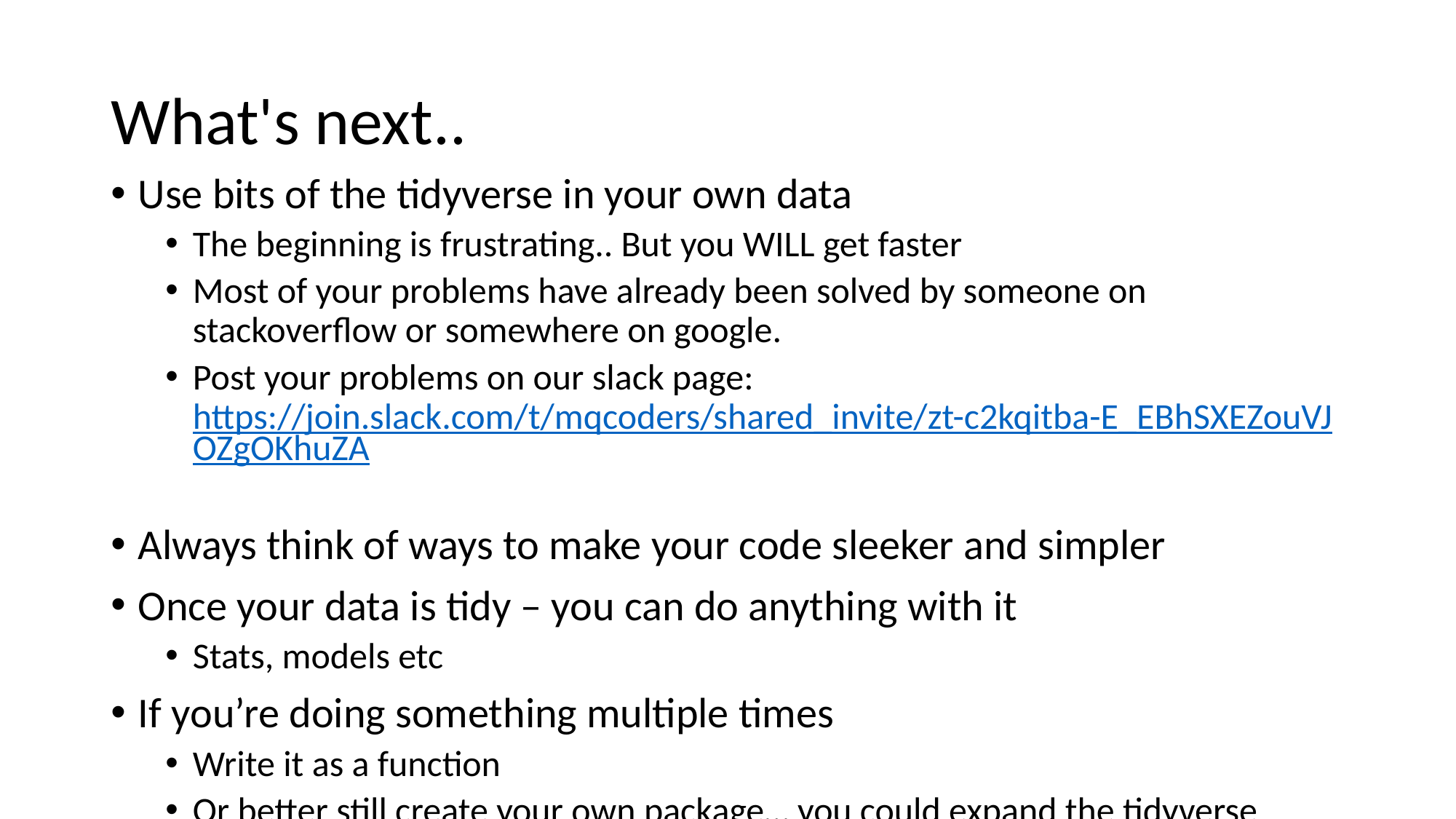

# What's next..
Use bits of the tidyverse in your own data
The beginning is frustrating.. But you WILL get faster
Most of your problems have already been solved by someone on stackoverflow or somewhere on google.
Post your problems on our slack page: https://join.slack.com/t/mqcoders/shared_invite/zt-c2kqitba-E_EBhSXEZouVJOZgOKhuZA
Always think of ways to make your code sleeker and simpler
Once your data is tidy – you can do anything with it
Stats, models etc
If you’re doing something multiple times
Write it as a function
Or better still create your own package… you could expand the tidyverse